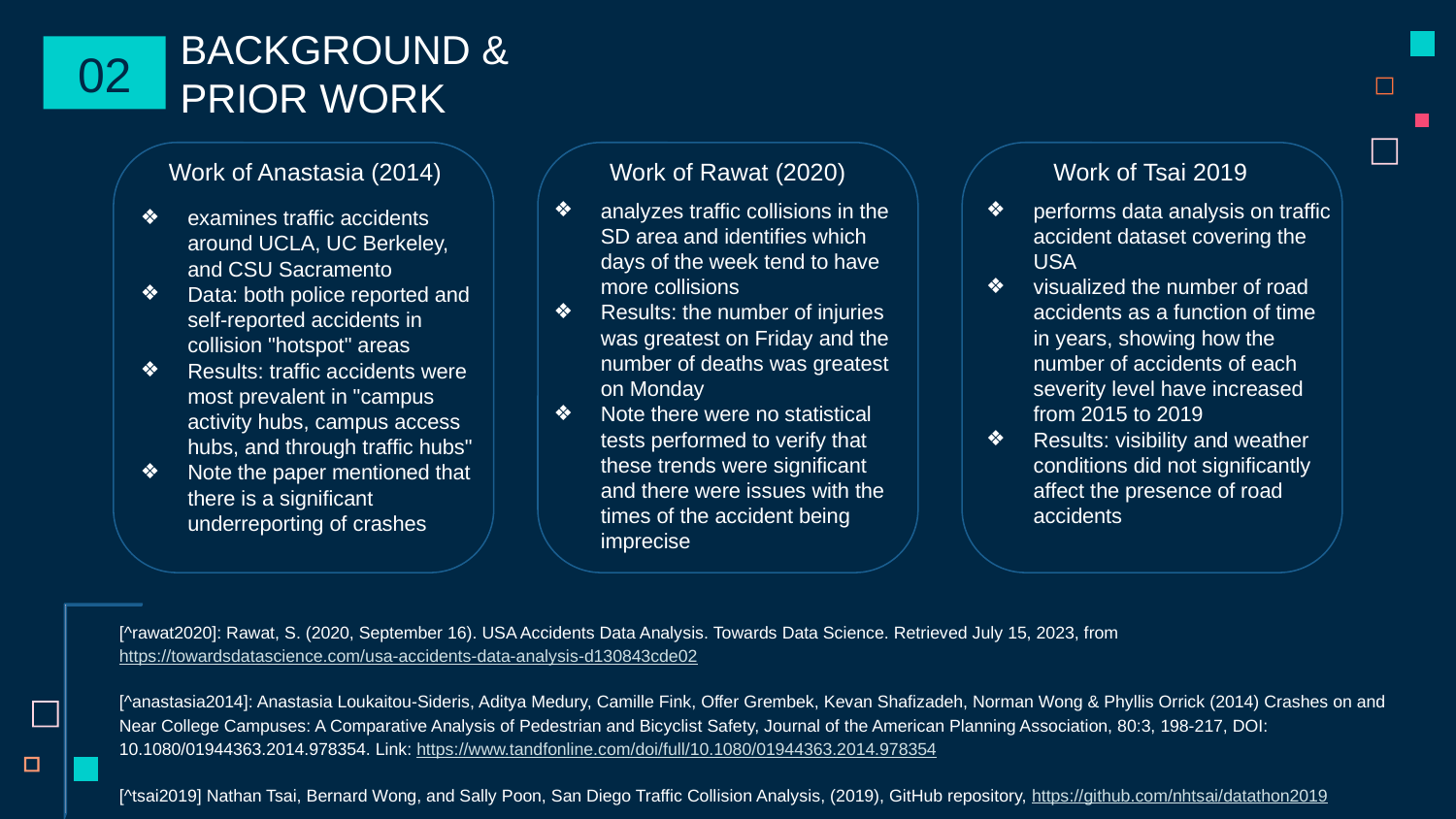

BACKGROUND & PRIOR WORK
02

Work of Anastasia (2014)

Work of Rawat (2020)

Work of Tsai 2019
analyzes traffic collisions in the SD area and identifies which days of the week tend to have more collisions
Results: the number of injuries was greatest on Friday and the number of deaths was greatest on Monday
Note there were no statistical tests performed to verify that these trends were significant and there were issues with the times of the accident being imprecise
performs data analysis on traffic accident dataset covering the USA
visualized the number of road accidents as a function of time in years, showing how the number of accidents of each severity level have increased from 2015 to 2019
Results: visibility and weather conditions did not significantly affect the presence of road accidents
examines traffic accidents around UCLA, UC Berkeley, and CSU Sacramento
Data: both police reported and self-reported accidents in collision "hotspot" areas
Results: traffic accidents were most prevalent in "campus activity hubs, campus access hubs, and through traffic hubs"
Note the paper mentioned that there is a significant underreporting of crashes

[^rawat2020]: Rawat, S. (2020, September 16). USA Accidents Data Analysis. Towards Data Science. Retrieved July 15, 2023, from https://towardsdatascience.com/usa-accidents-data-analysis-d130843cde02
[^anastasia2014]: Anastasia Loukaitou-Sideris, Aditya Medury, Camille Fink, Offer Grembek, Kevan Shafizadeh, Norman Wong & Phyllis Orrick (2014) Crashes on and Near College Campuses: A Comparative Analysis of Pedestrian and Bicyclist Safety, Journal of the American Planning Association, 80:3, 198-217, DOI: 10.1080/01944363.2014.978354. Link: https://www.tandfonline.com/doi/full/10.1080/01944363.2014.978354
[^tsai2019] Nathan Tsai, Bernard Wong, and Sally Poon, San Diego Traffic Collision Analysis, (2019), GitHub repository, https://github.com/nhtsai/datathon2019